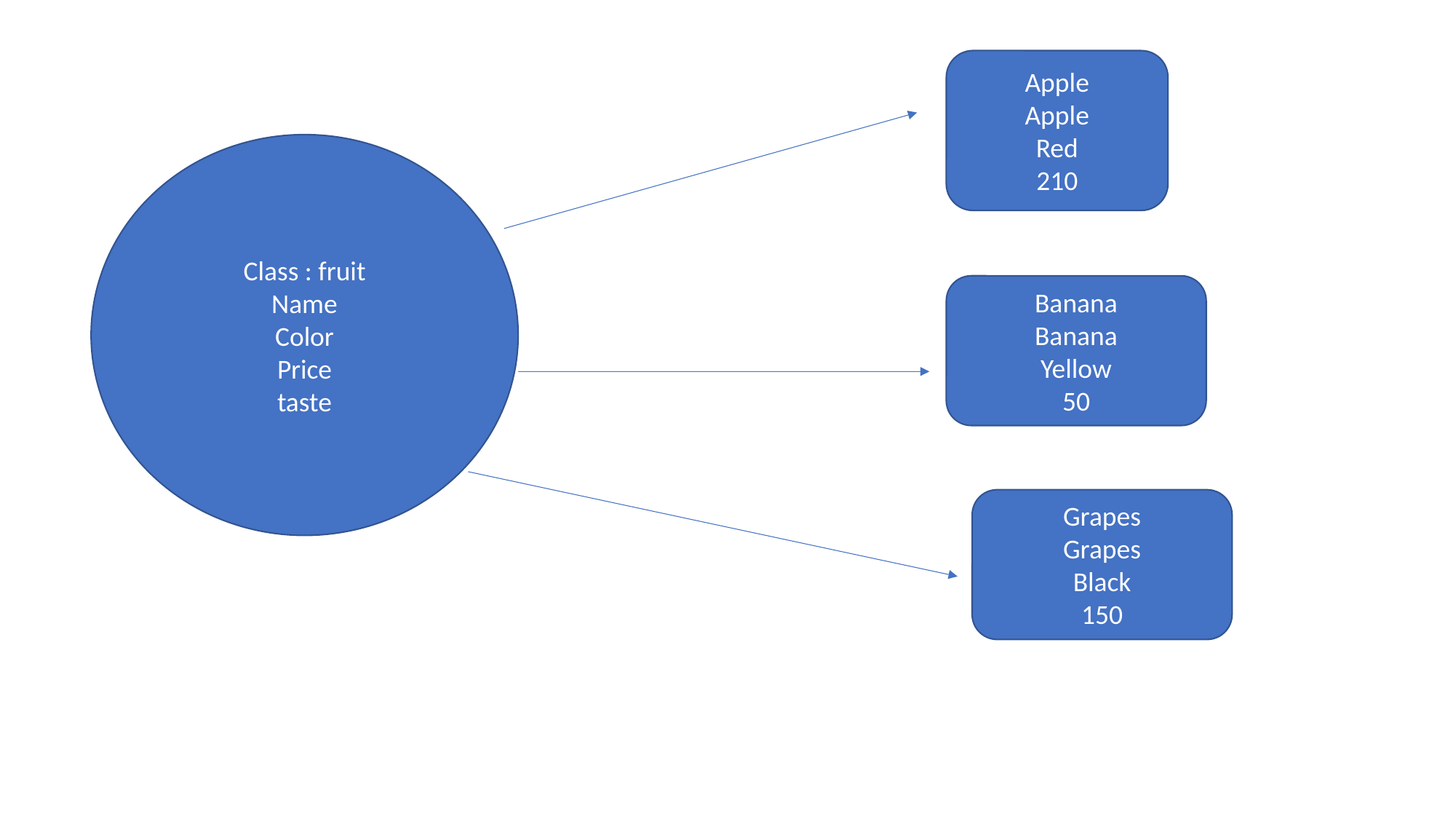

Apple
Apple
Red
210
Class : fruit
Name
Color
Price
taste
Banana
Banana
Yellow
50
Grapes
Grapes
Black
150